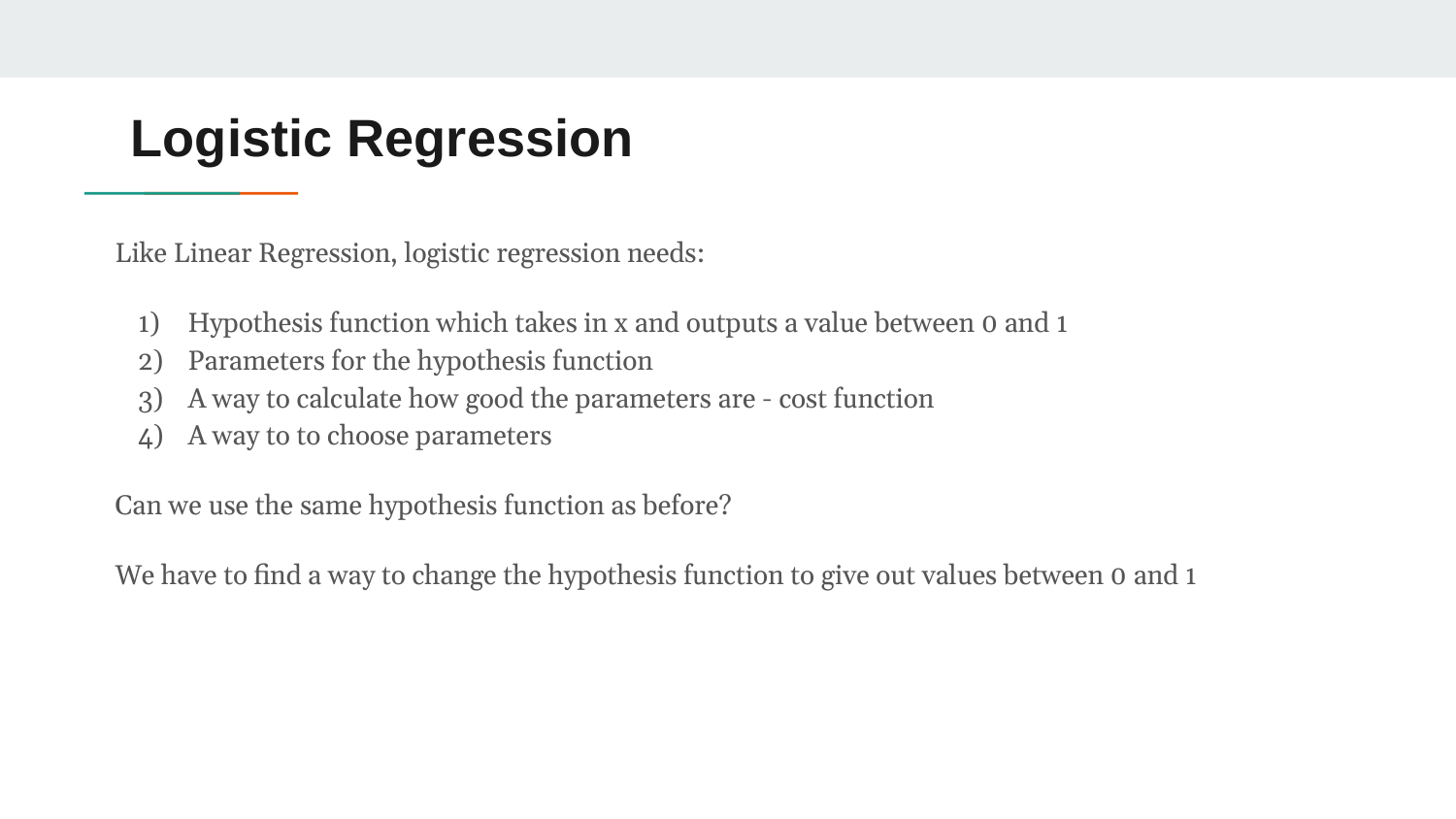

# Logistic Regression
Like Linear Regression, logistic regression needs:
Hypothesis function which takes in x and outputs a value between 0 and 1
Parameters for the hypothesis function
A way to calculate how good the parameters are - cost function
A way to to choose parameters
Can we use the same hypothesis function as before?
We have to find a way to change the hypothesis function to give out values between 0 and 1